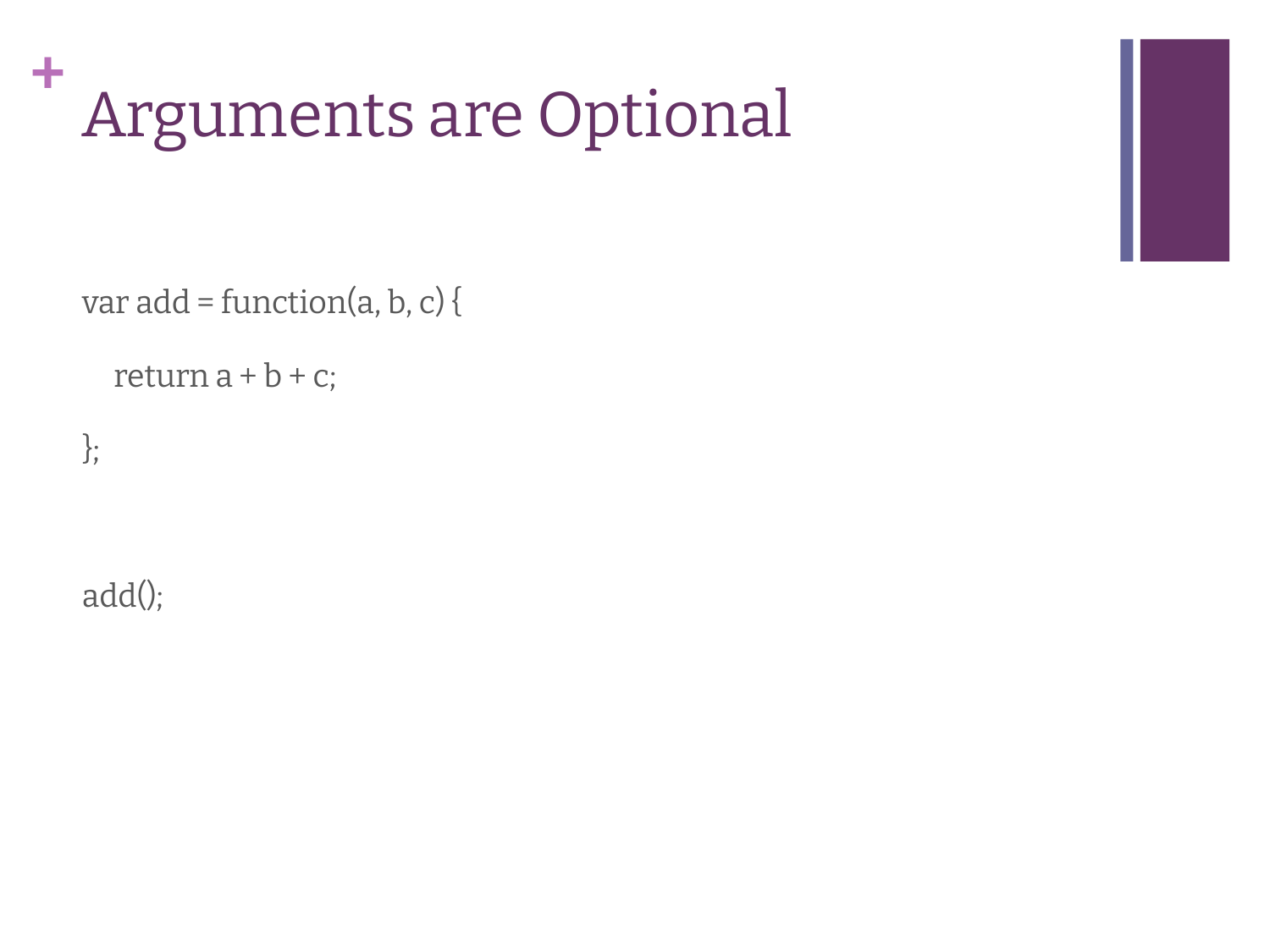

# Arguments are Optional
var add = function(a, b, c) {
	return a + b + c;
};

add();